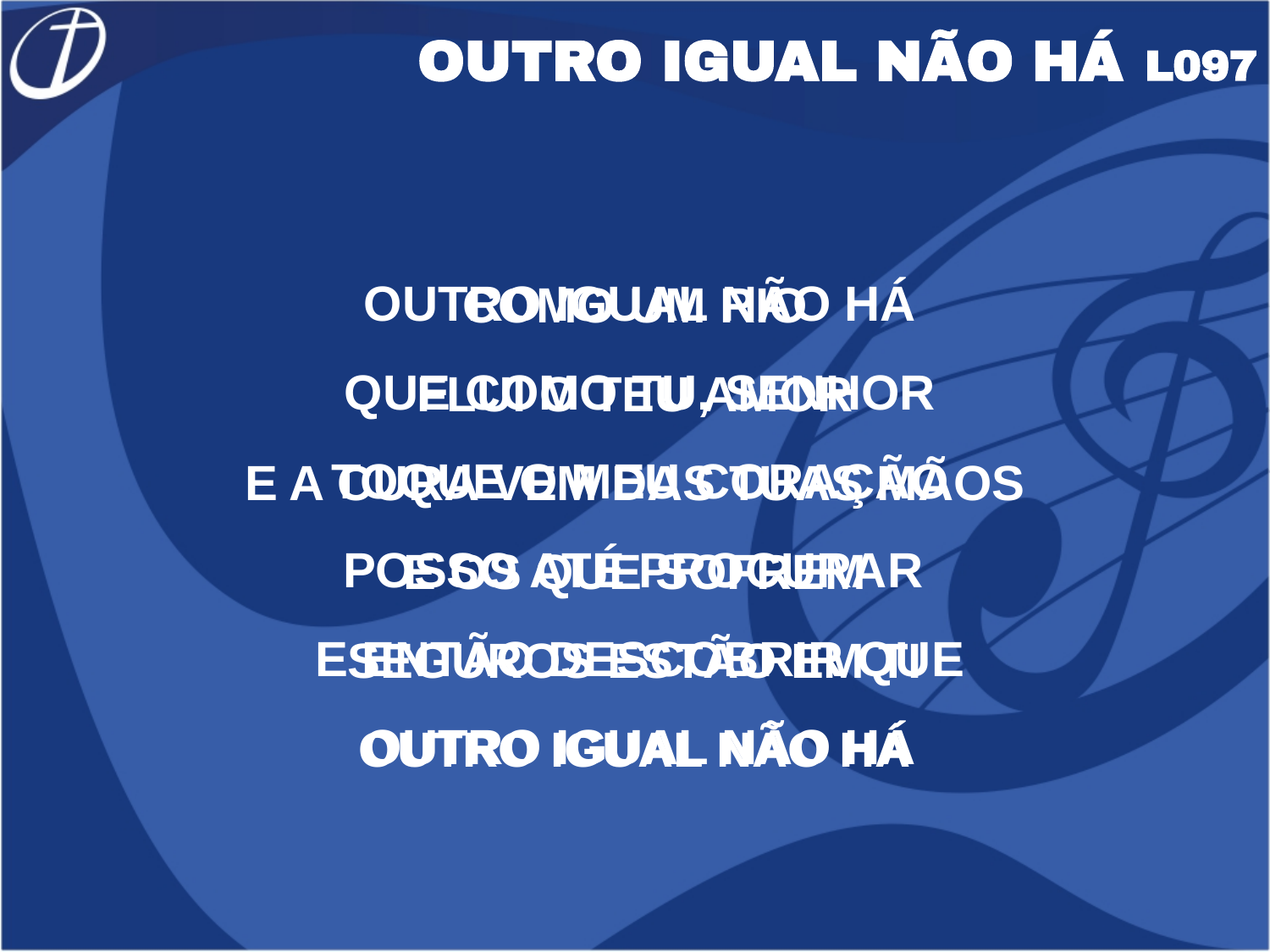

OUTRO IGUAL NÃO HÁ L097
OUTRO IGUAL NÃO HÁ
QUE COMO TU, SENHOR
TOQUE O MEU CORAÇÃO
POSSO ATÉ PROCURAR
E ENTÃO DESCOBRIR QUE
OUTRO IGUAL NÃO HÁ
COMO UM RIO
FLUI O TEU AMOR
E A CURA VEM DAS TUAS MÃOS
E OS QUE SOFREM
SEGUROS ESTÃO EM TI
OUTRO IGUAL NÃO HÁ